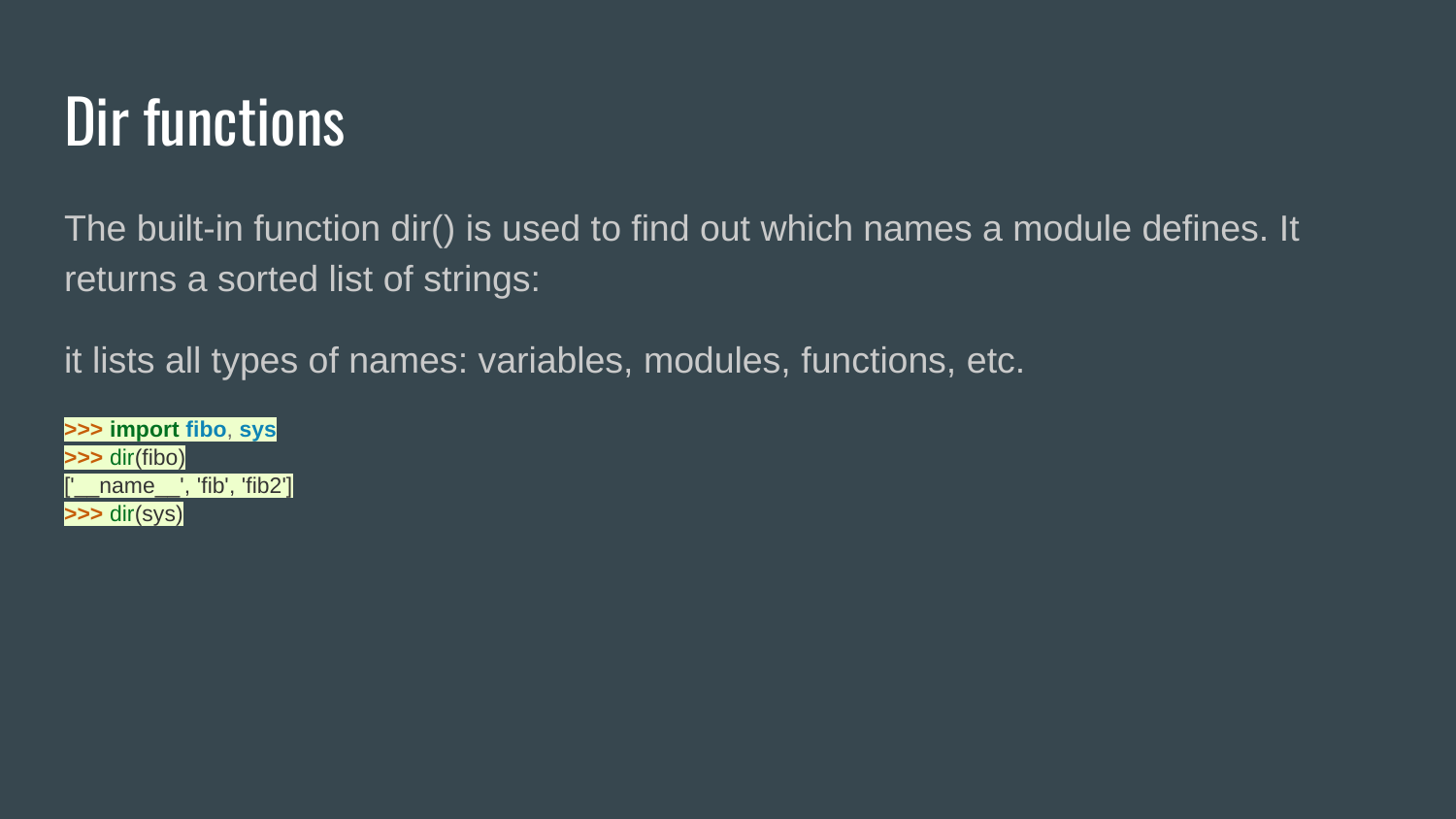

# Dir functions
The built-in function dir() is used to find out which names a module defines. It returns a sorted list of strings:
it lists all types of names: variables, modules, functions, etc.
>>> import fibo, sys
>>> dir(fibo)
['__name__', 'fib', 'fib2']
>>> dir(sys)